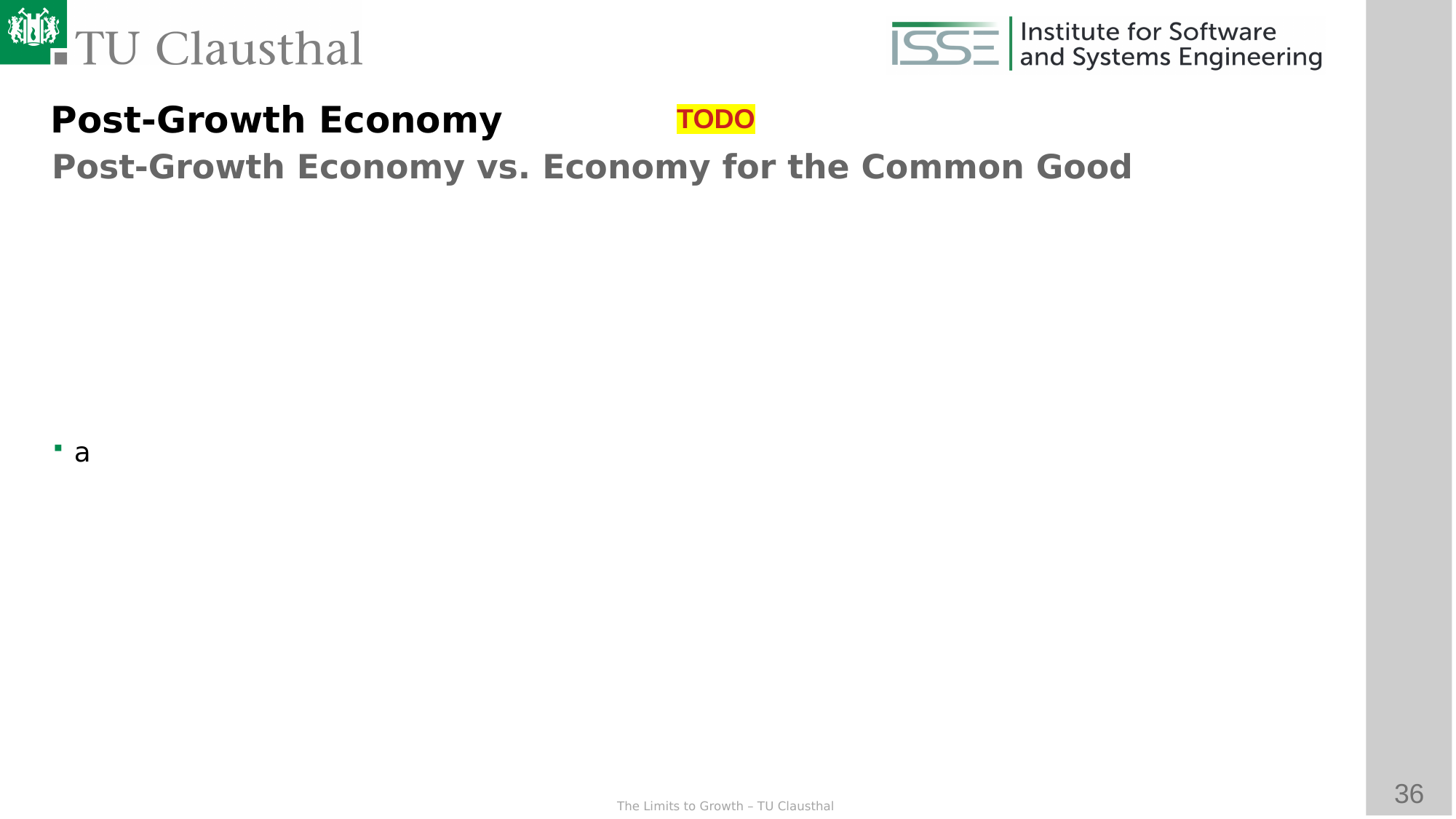

Post-Growth Economy
TODO
Post-Growth Economy vs. Economy for the Common Good
a